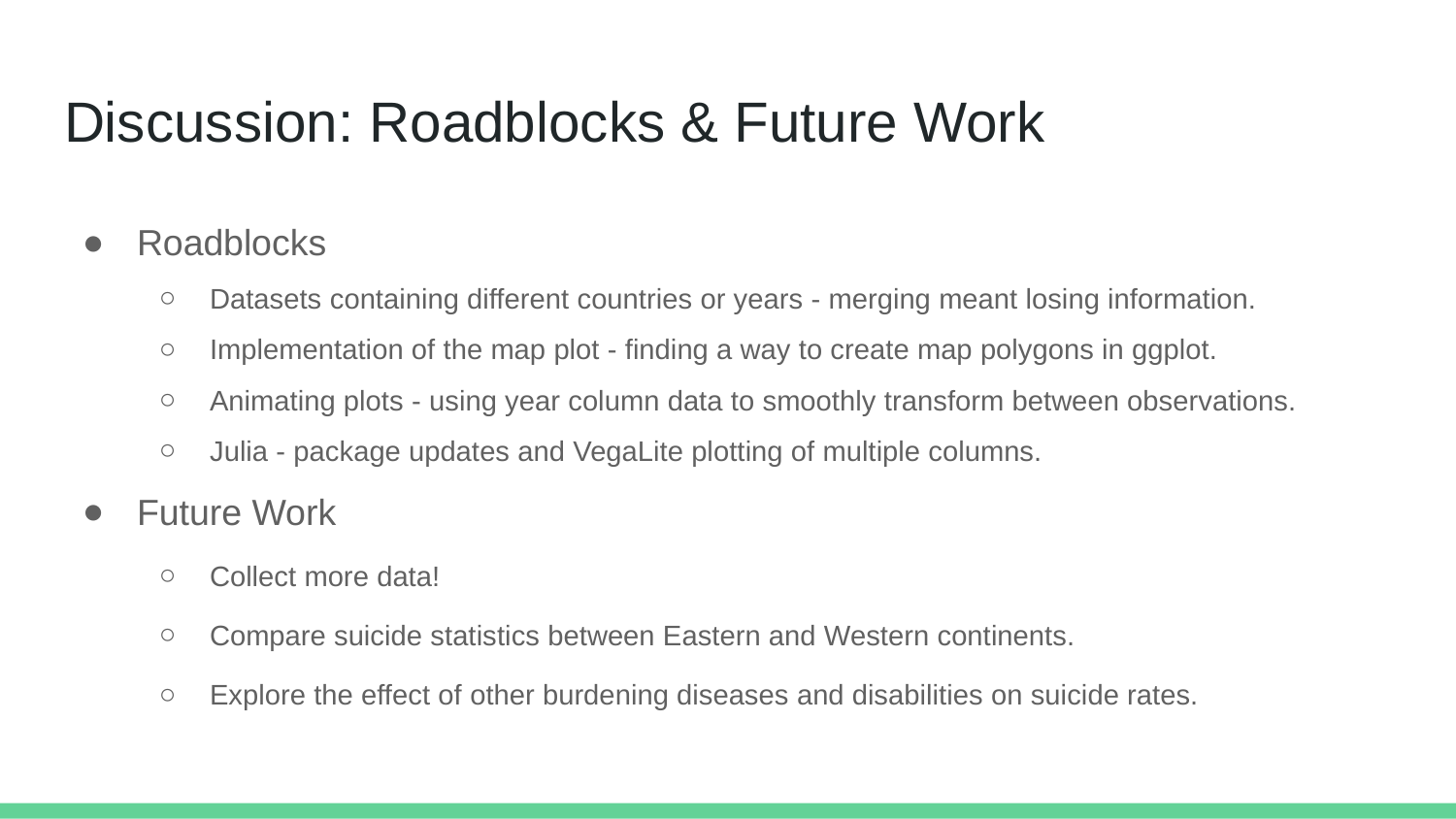

# Discussion: Roadblocks & Future Work
Roadblocks
Datasets containing different countries or years - merging meant losing information.
Implementation of the map plot - finding a way to create map polygons in ggplot.
Animating plots - using year column data to smoothly transform between observations.
Julia - package updates and VegaLite plotting of multiple columns.
Future Work
Collect more data!
Compare suicide statistics between Eastern and Western continents.
Explore the effect of other burdening diseases and disabilities on suicide rates.